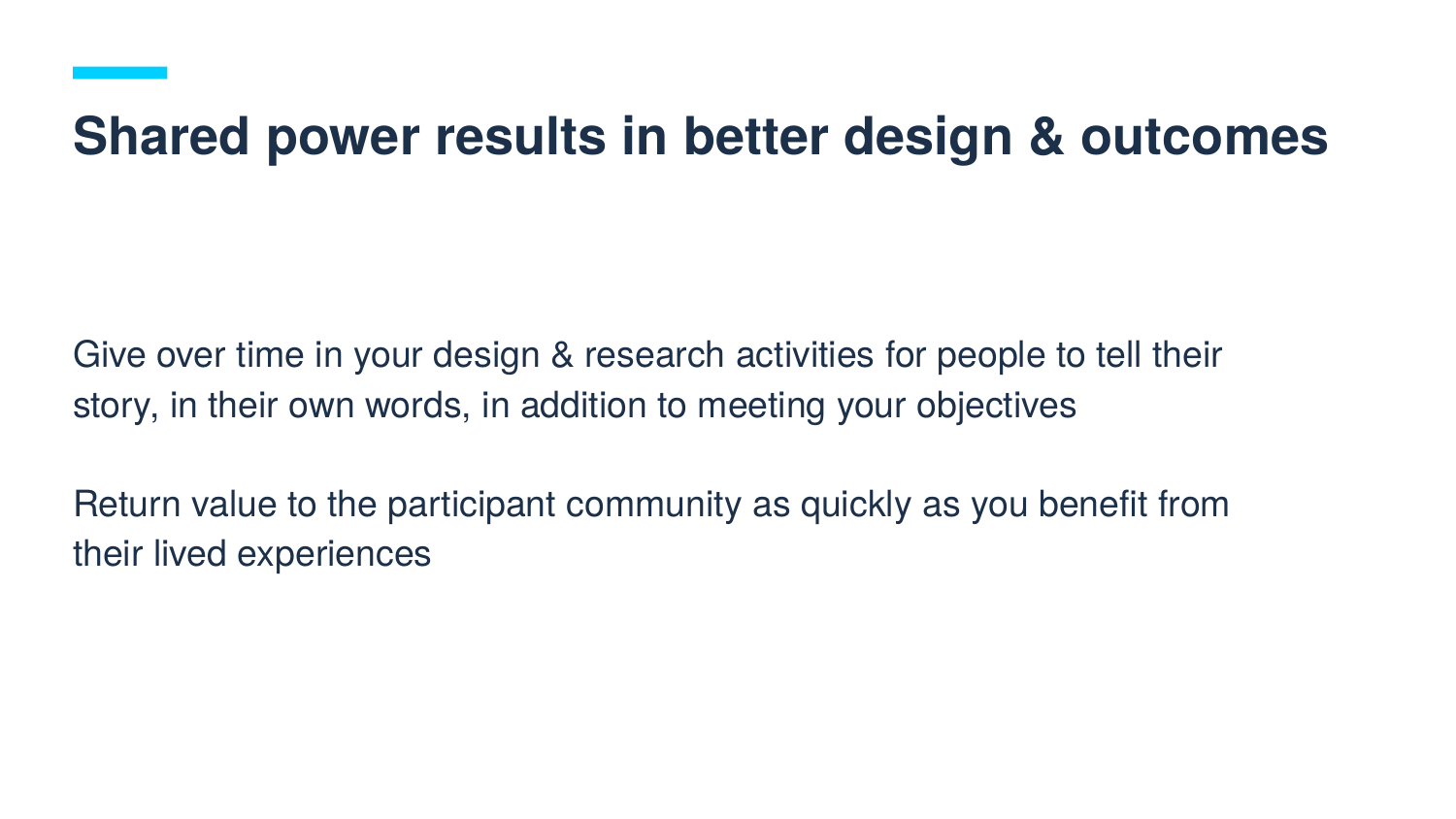

# Shared power results in better design & outcomes
Give over time in your design & research activities for people to tell their story, in their own words, in addition to meeting your objectives
Return value to the participant community as quickly as you benefit from their lived experiences